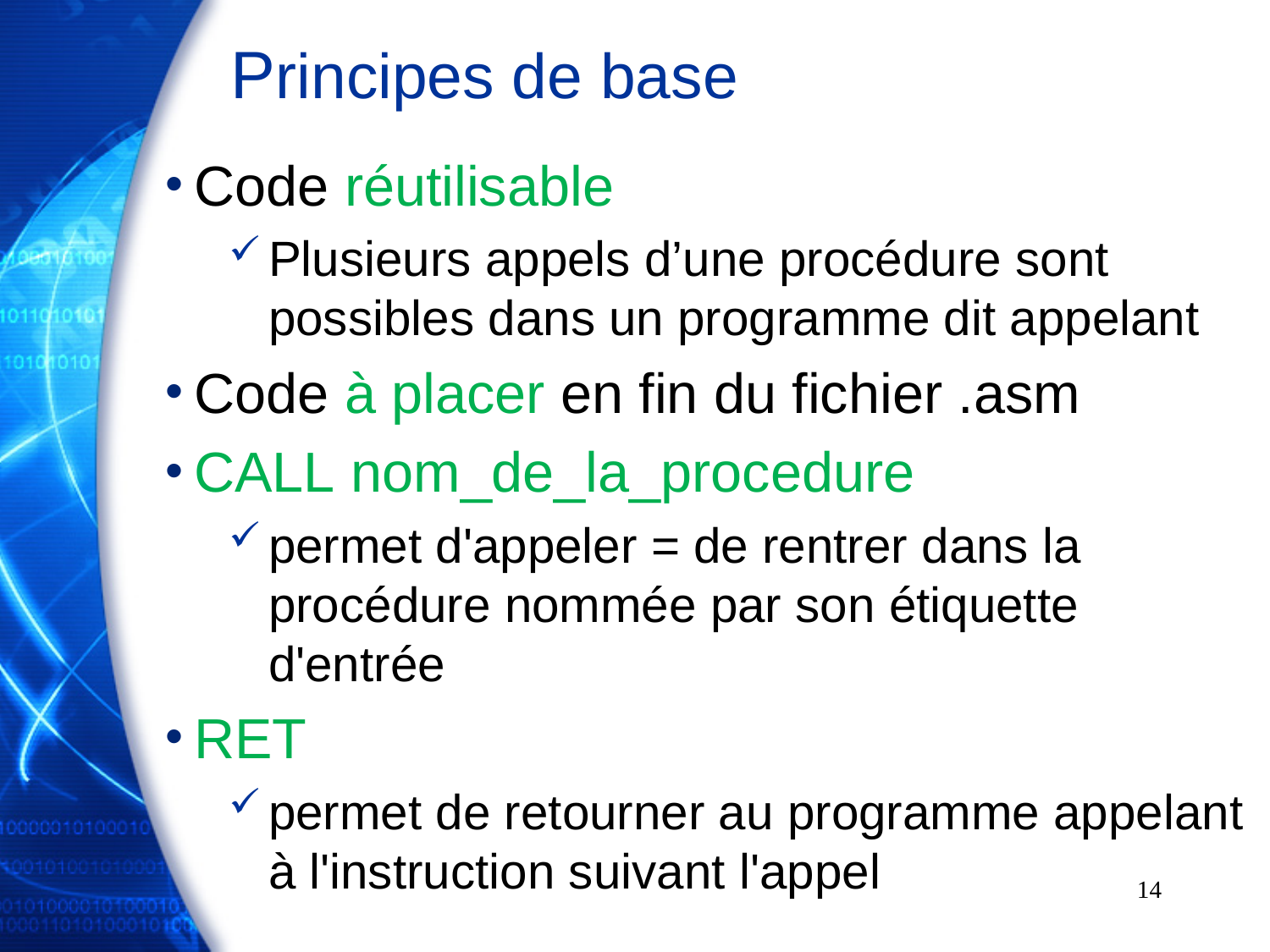

# Principes de base
Code réutilisable
Plusieurs appels d’une procédure sont possibles dans un programme dit appelant
Code à placer en fin du fichier .asm
CALL nom_de_la_procedure
permet d'appeler = de rentrer dans la procédure nommée par son étiquette d'entrée
RET
permet de retourner au programme appelant à l'instruction suivant l'appel
14